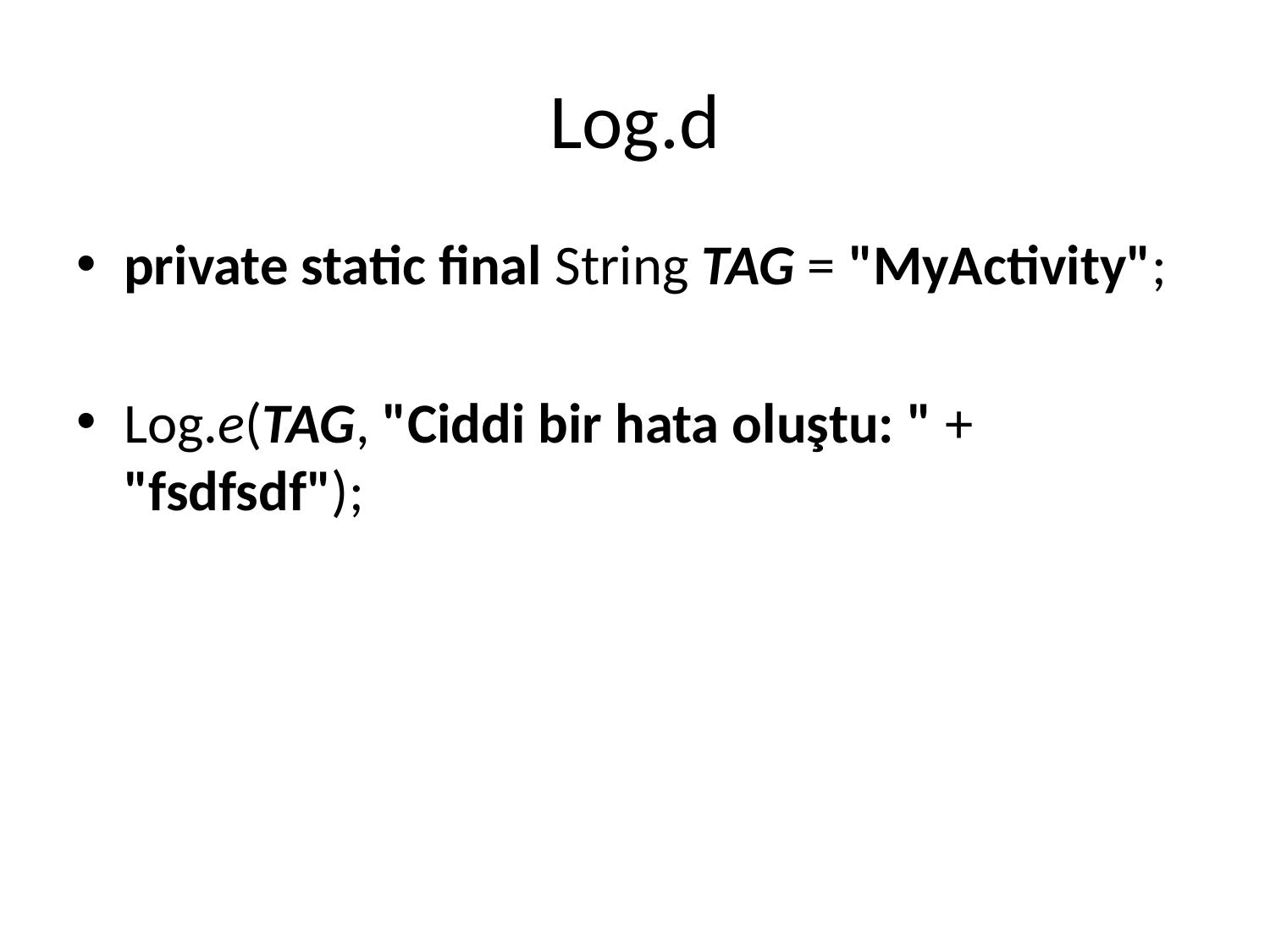

# Log.d
private static final String TAG = "MyActivity";

Log.e(TAG, "Ciddi bir hata oluştu: " + "fsdfsdf");